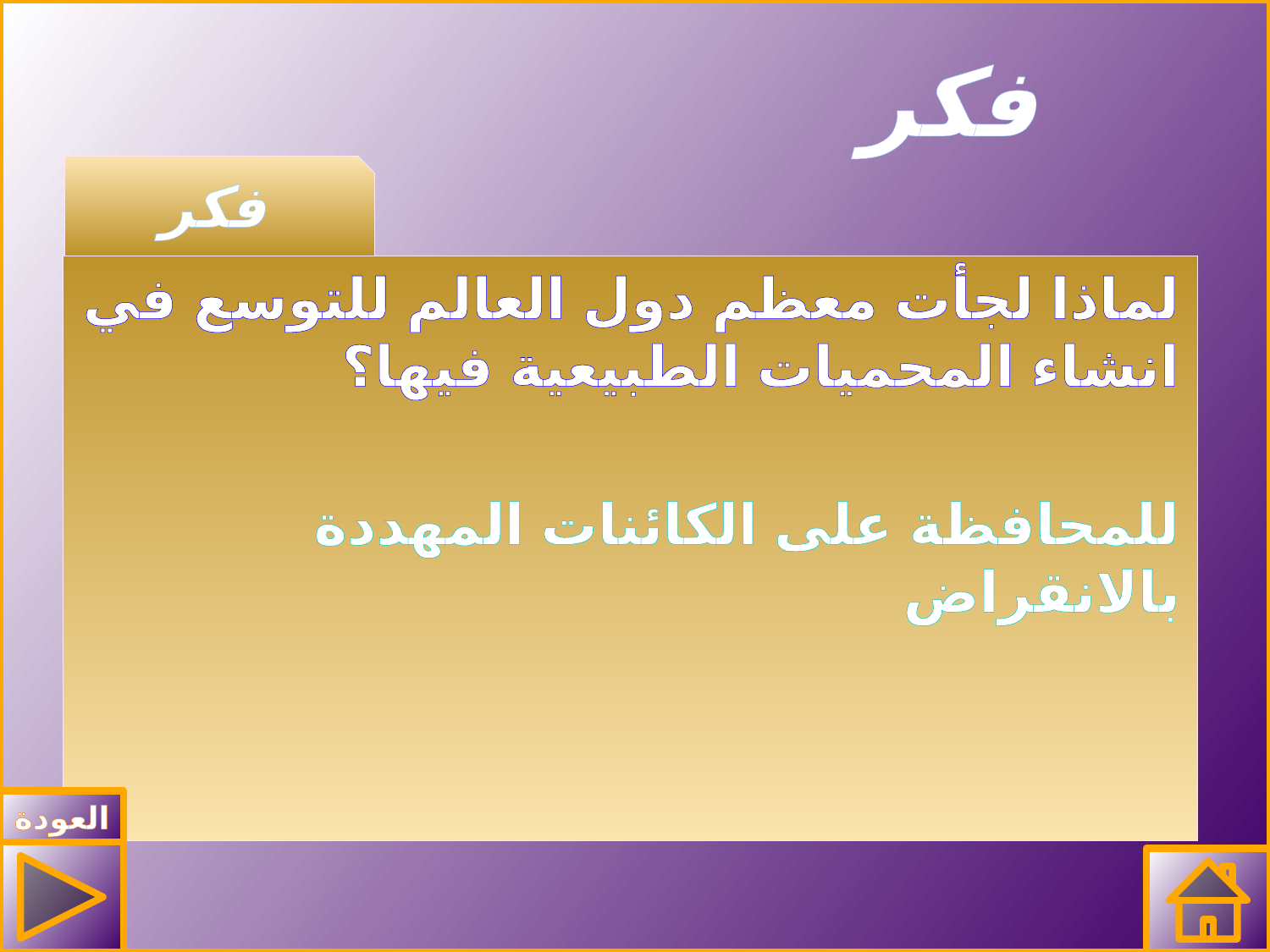

# فكر
فكر
لماذا لجأت معظم دول العالم للتوسع في انشاء المحميات الطبيعية فيها؟

للمحافظة على الكائنات المهددة بالانقراض
العودة